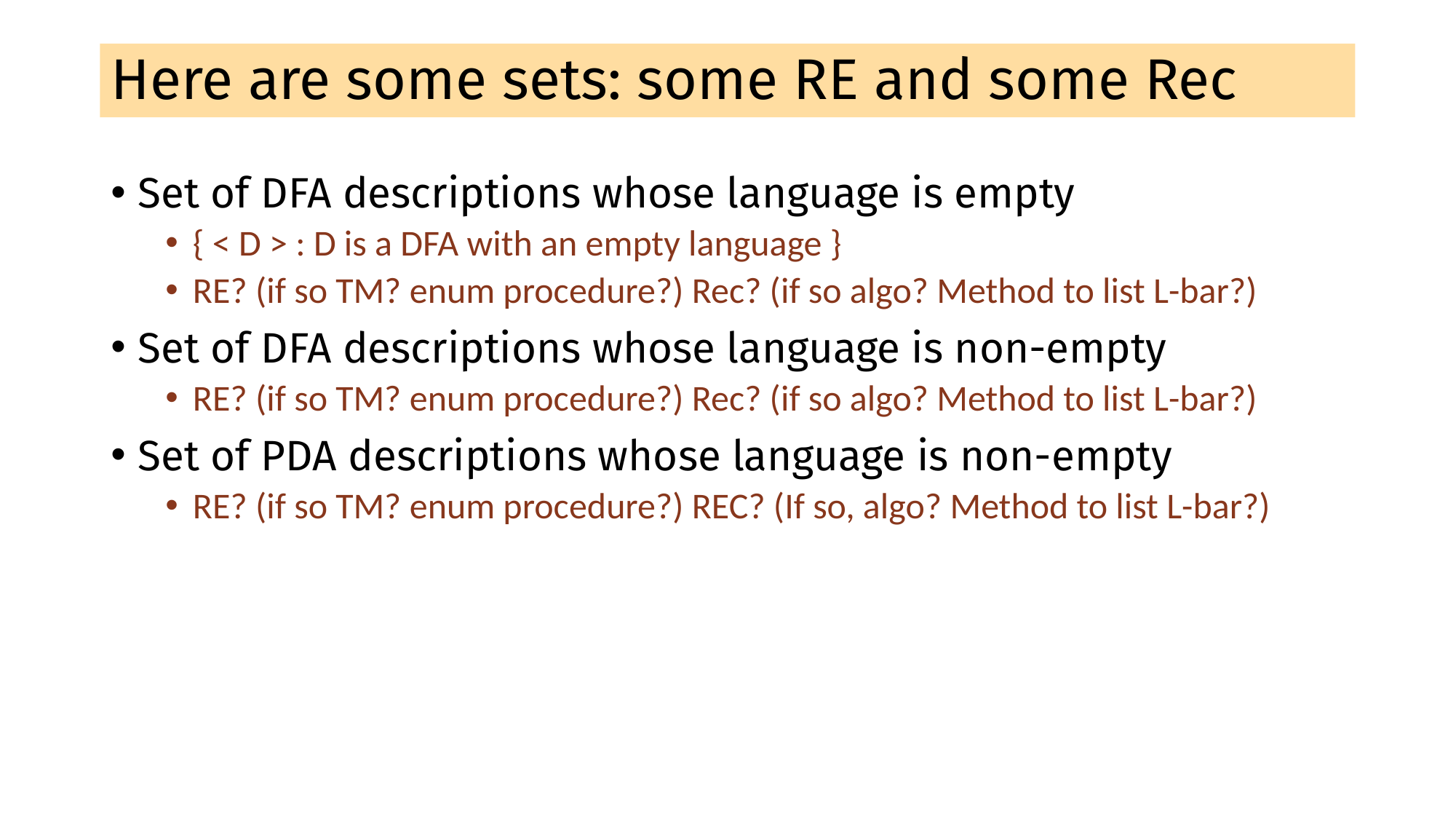

# Here are some sets: some RE and some Rec
Set of DFA descriptions whose language is empty
{ < D > : D is a DFA with an empty language }
RE? (if so TM? enum procedure?) Rec? (if so algo? Method to list L-bar?)
Set of DFA descriptions whose language is non-empty
RE? (if so TM? enum procedure?) Rec? (if so algo? Method to list L-bar?)
Set of PDA descriptions whose language is non-empty
RE? (if so TM? enum procedure?) REC? (If so, algo? Method to list L-bar?)